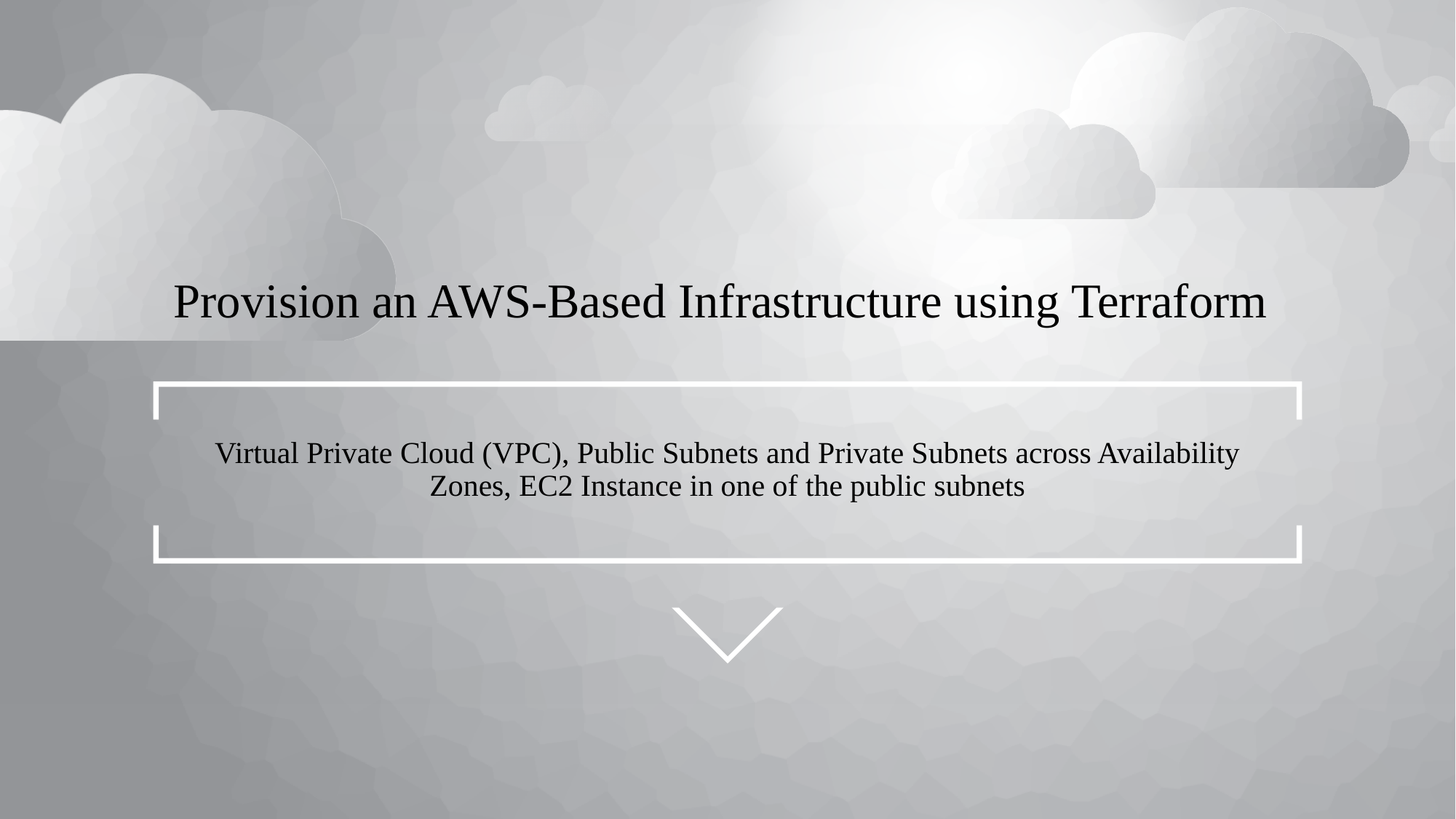

# Provision an AWS-Based Infrastructure using Terraform
Virtual Private Cloud (VPC), Public Subnets and Private Subnets across Availability Zones, EC2 Instance in one of the public subnets